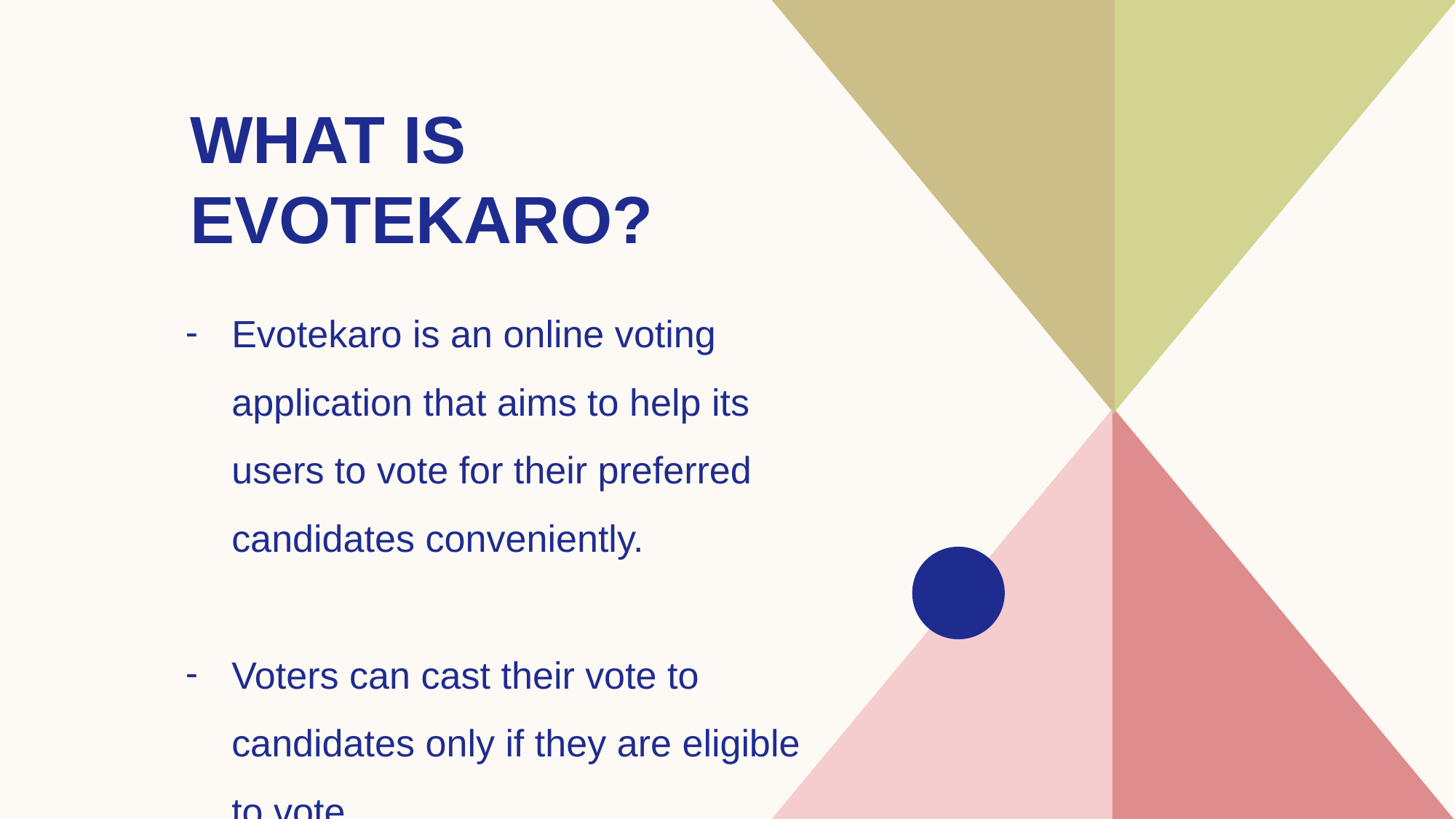

# WHAT IS EVOTEKARO?
Evotekaro is an online voting application that aims to help its users to vote for their preferred candidates conveniently.

Voters can cast their vote to candidates only if they are eligible to vote